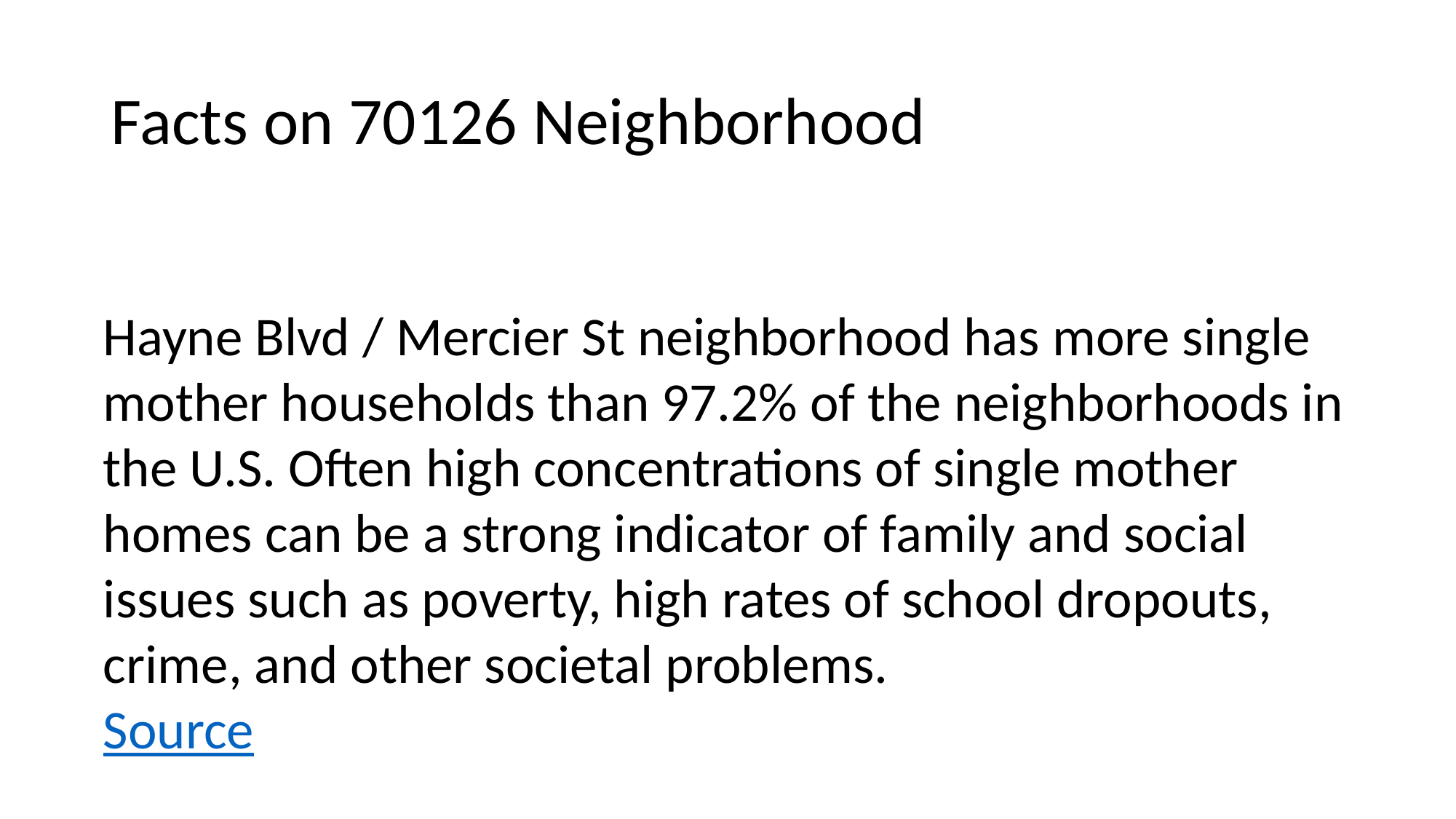

# Facts on 70126 Neighborhood
Hayne Blvd / Mercier St neighborhood has more single mother households than 97.2% of the neighborhoods in the U.S. Often high concentrations of single mother homes can be a strong indicator of family and social issues such as poverty, high rates of school dropouts, crime, and other societal problems.
Source